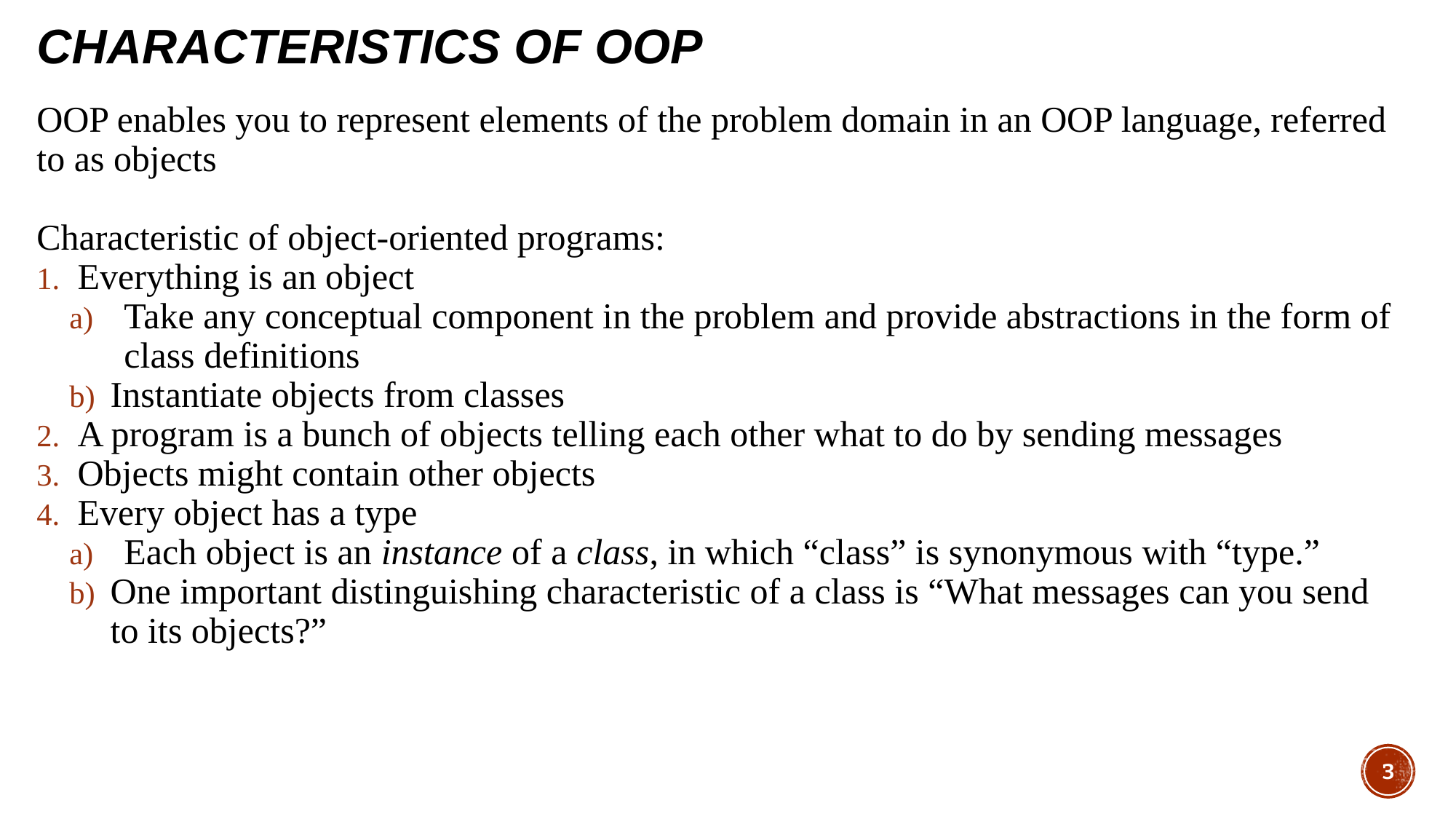

# Characteristics of OOP
OOP enables you to represent elements of the problem domain in an OOP language, referred to as objects

Characteristic of object-oriented programs:
Everything is an object
Take any conceptual component in the problem and provide abstractions in the form of class definitions
Instantiate objects from classes
A program is a bunch of objects telling each other what to do by sending messages
Objects might contain other objects
Every object has a type
Each object is an instance of a class, in which “class” is synonymous with “type.”
One important distinguishing characteristic of a class is “What messages can you send to its objects?”

3